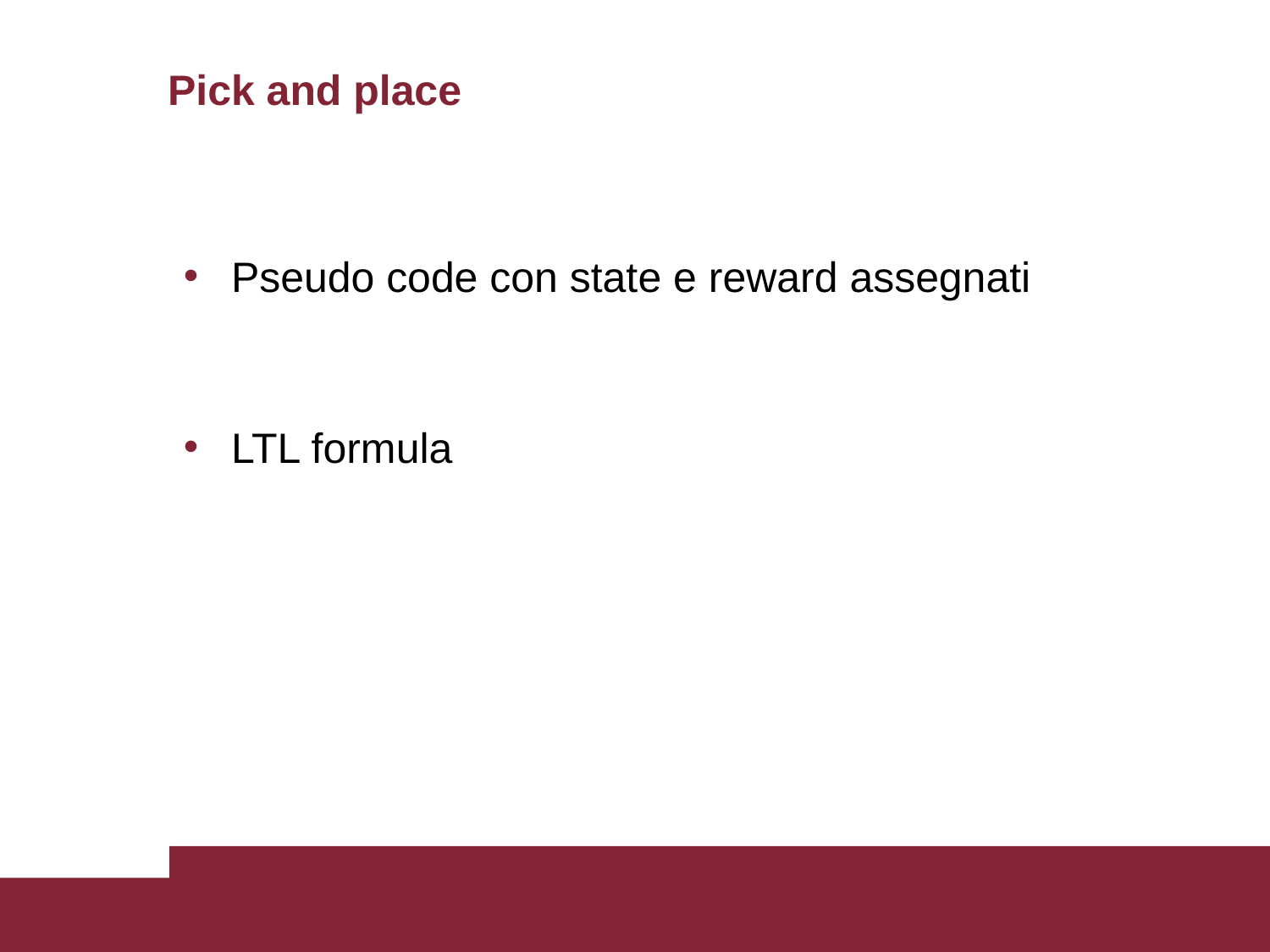

# Pick and place
Pseudo code con state e reward assegnati

LTL formula